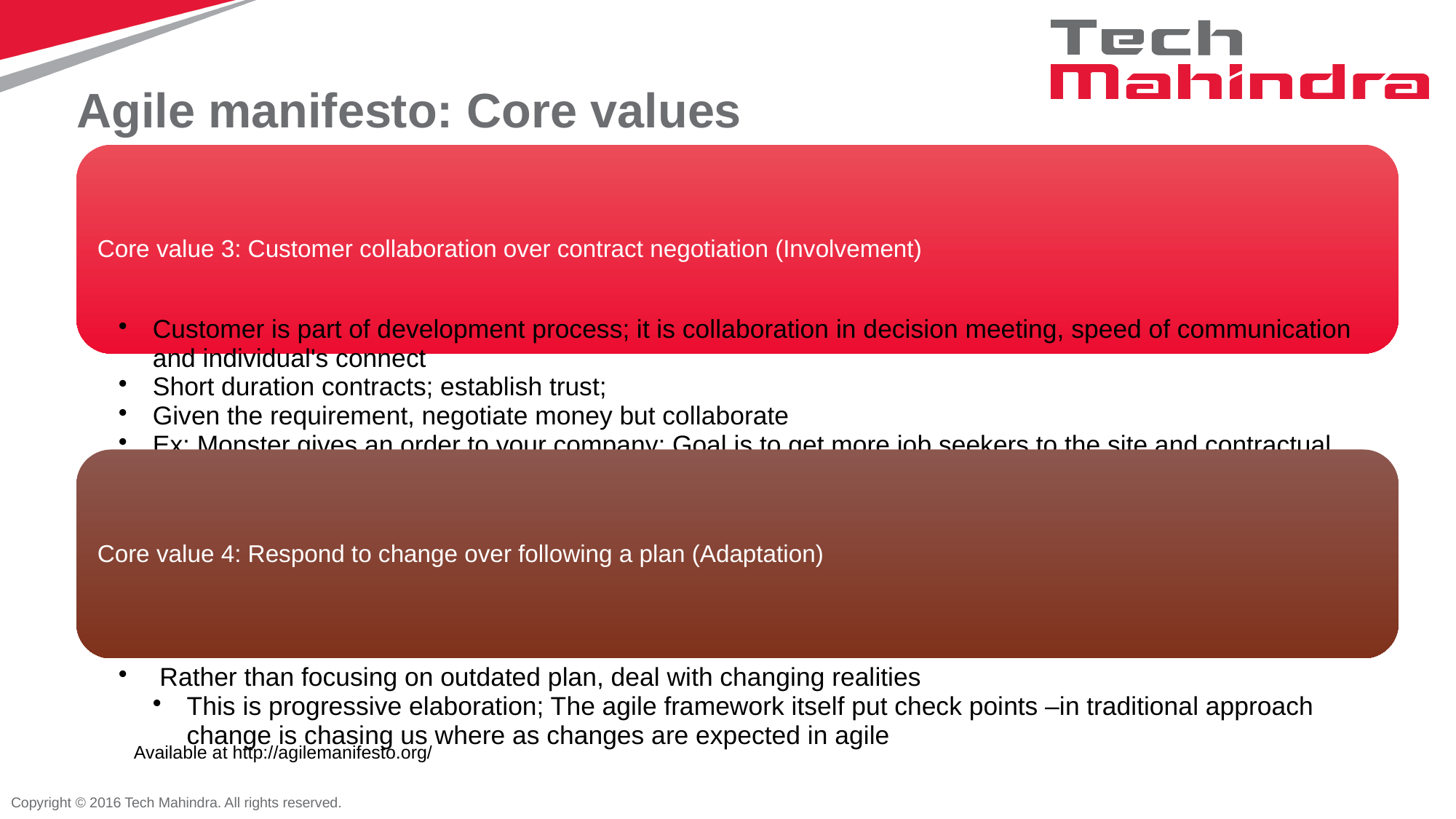

# Agile manifesto: Core values
Core value 3: Customer collaboration over contract negotiation (Involvement)
Core value 4: Respond to change over following a plan (Adaptation)
Customer is part of development process; it is collaboration in decision meeting, speed of communication and individual's connect
 Rather than focusing on outdated plan, deal with changing realities
Short duration contracts; establish trust;
Given the requirement, negotiate money but collaborate
Ex: Monster gives an order to your company; Goal is to get more job seekers to the site and contractual agreements can be flexible enough
This is progressive elaboration; The agile framework itself put check points –in traditional approach change is chasing us where as changes are expected in agile
Available at http://agilemanifesto.org/

Copyright © 2016 Tech Mahindra. All rights reserved.